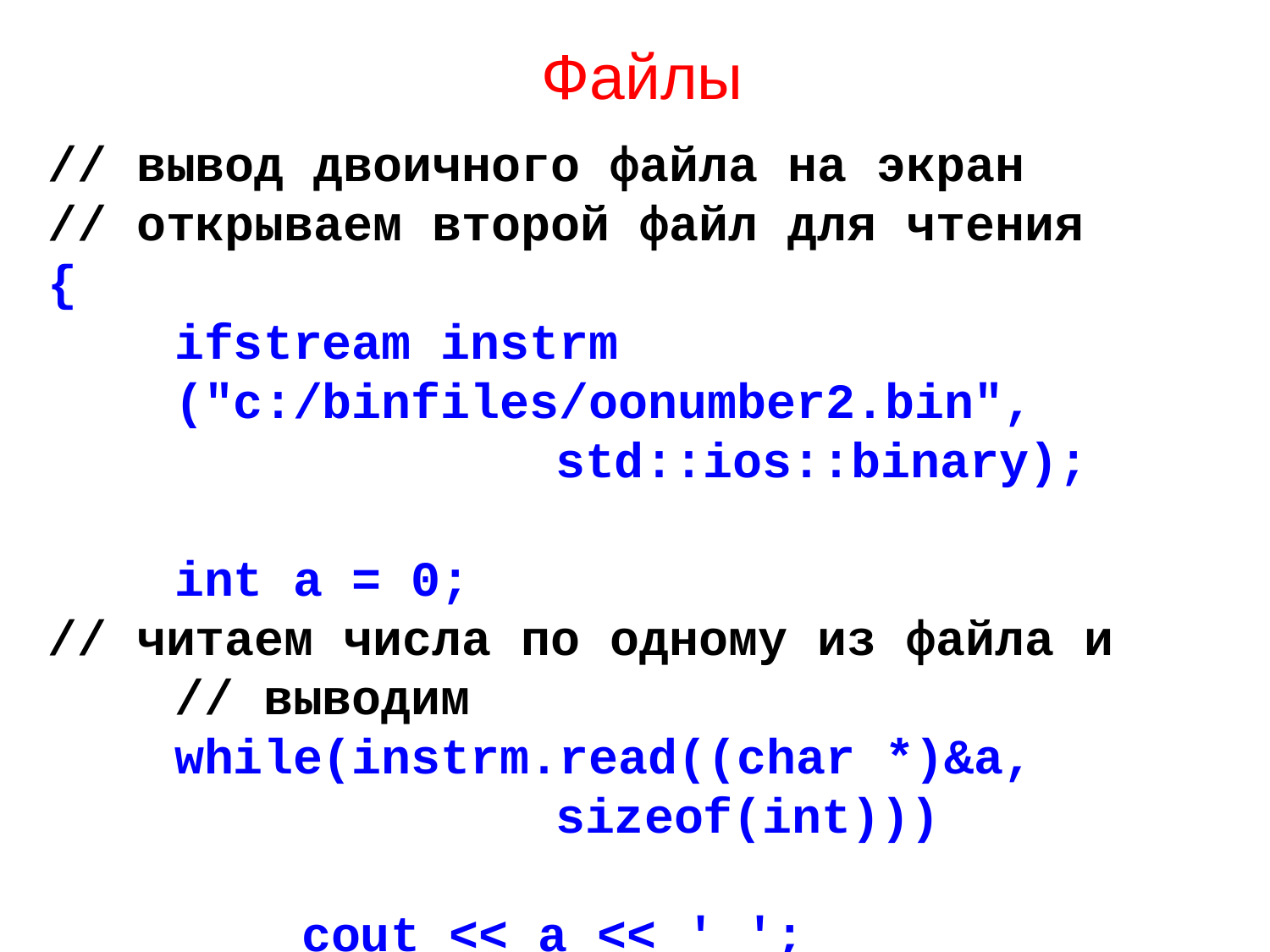

# Файлы
// вывод двоичного файла на экран
// открываем второй файл для чтения
{
	ifstream instrm
	("c:/binfiles/oonumber2.bin", 					std::ios::binary);
	int a = 0;
// читаем числа по одному из файла и
	// выводим
	while(instrm.read((char *)&a, 					sizeof(int)))
		cout << a << ' ';
	cout << '\n';
}